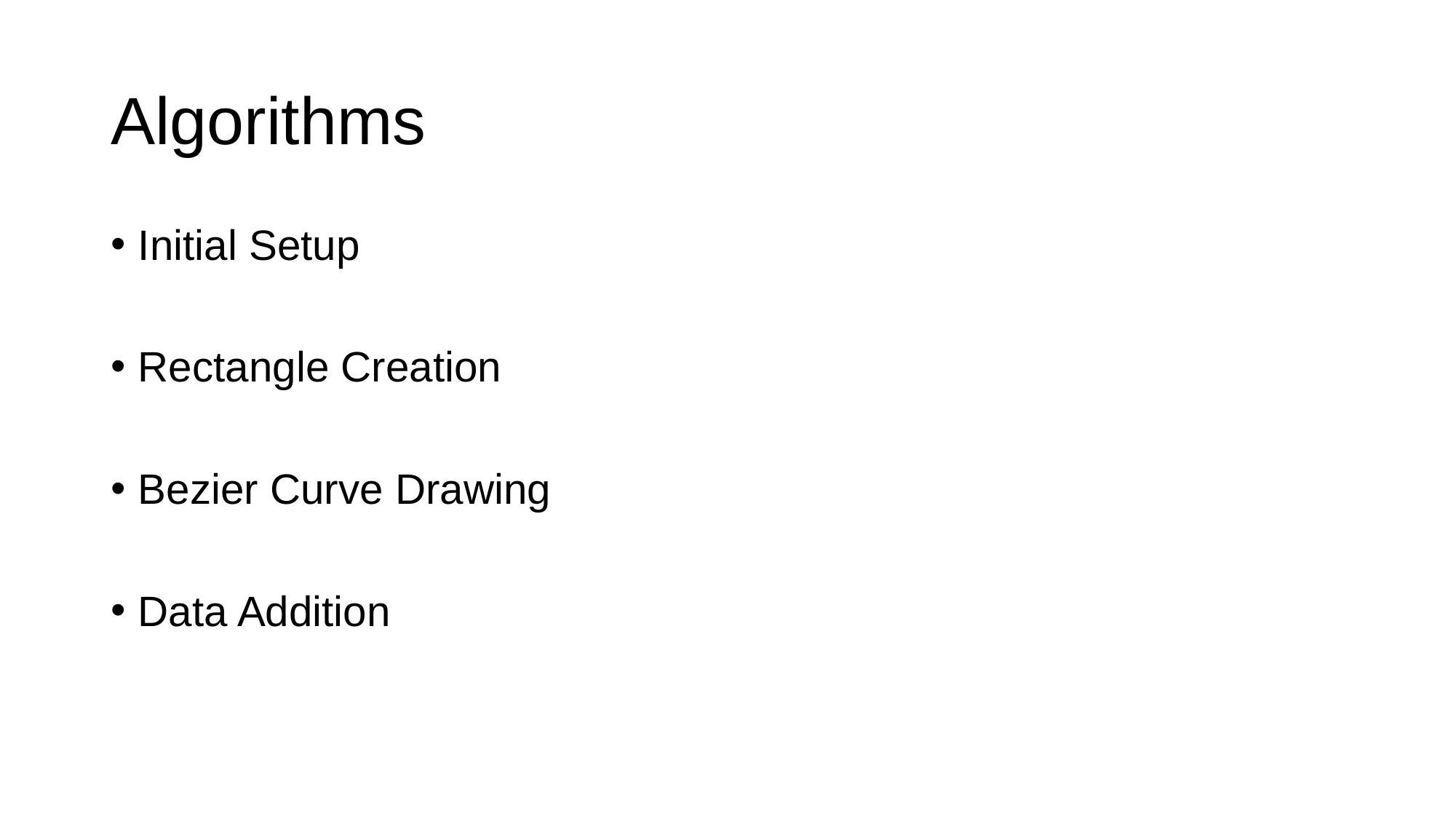

# Algorithms
Initial Setup

Rectangle Creation

Bezier Curve Drawing

Data Addition